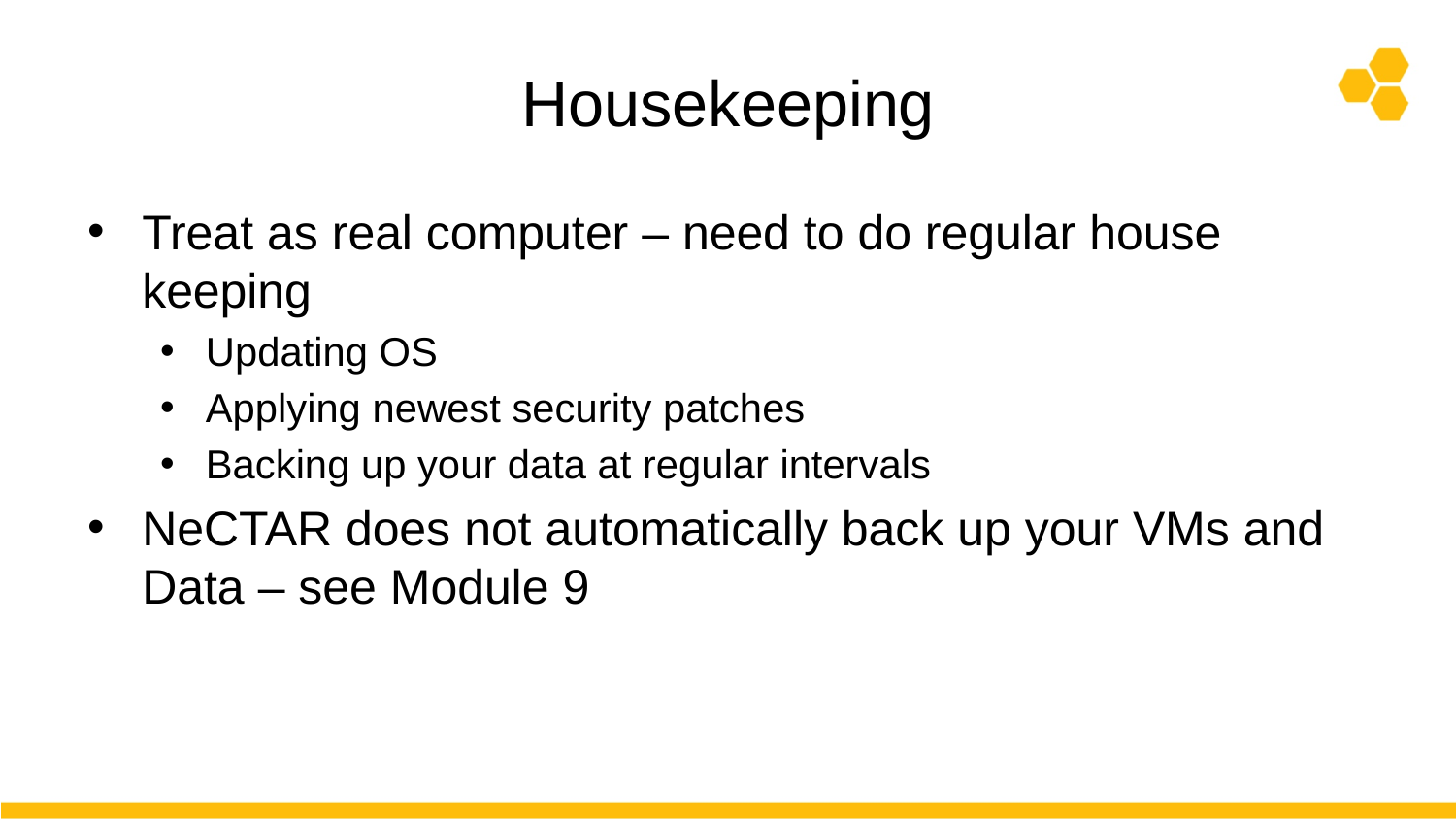

# Housekeeping
Treat as real computer – need to do regular house keeping
Updating OS
Applying newest security patches
Backing up your data at regular intervals
NeCTAR does not automatically back up your VMs and Data – see Module 9